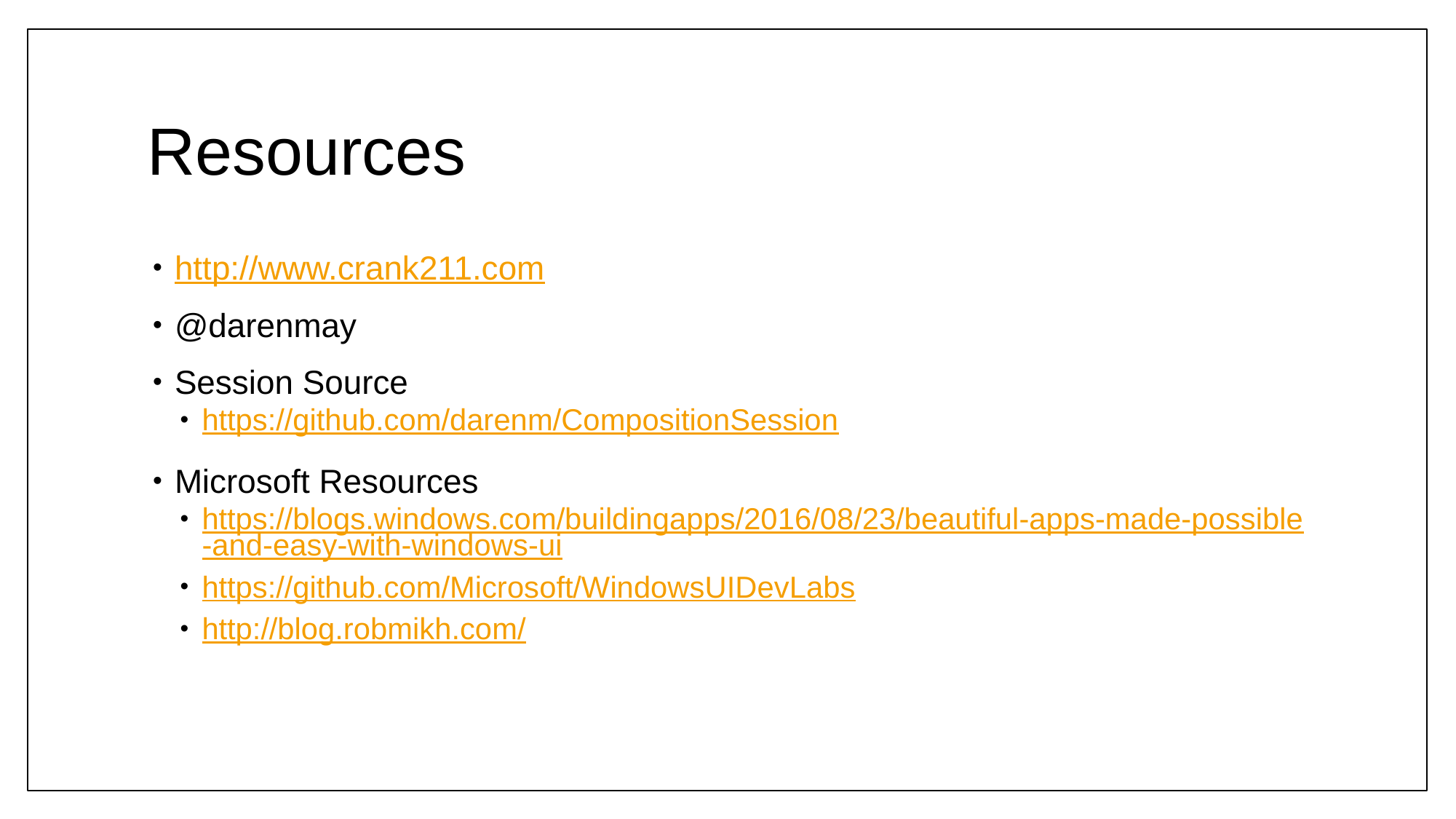

# Resources
http://www.crank211.com
@darenmay
Session Source
https://github.com/darenm/CompositionSession
Microsoft Resources
https://blogs.windows.com/buildingapps/2016/08/23/beautiful-apps-made-possible-and-easy-with-windows-ui
https://github.com/Microsoft/WindowsUIDevLabs
http://blog.robmikh.com/